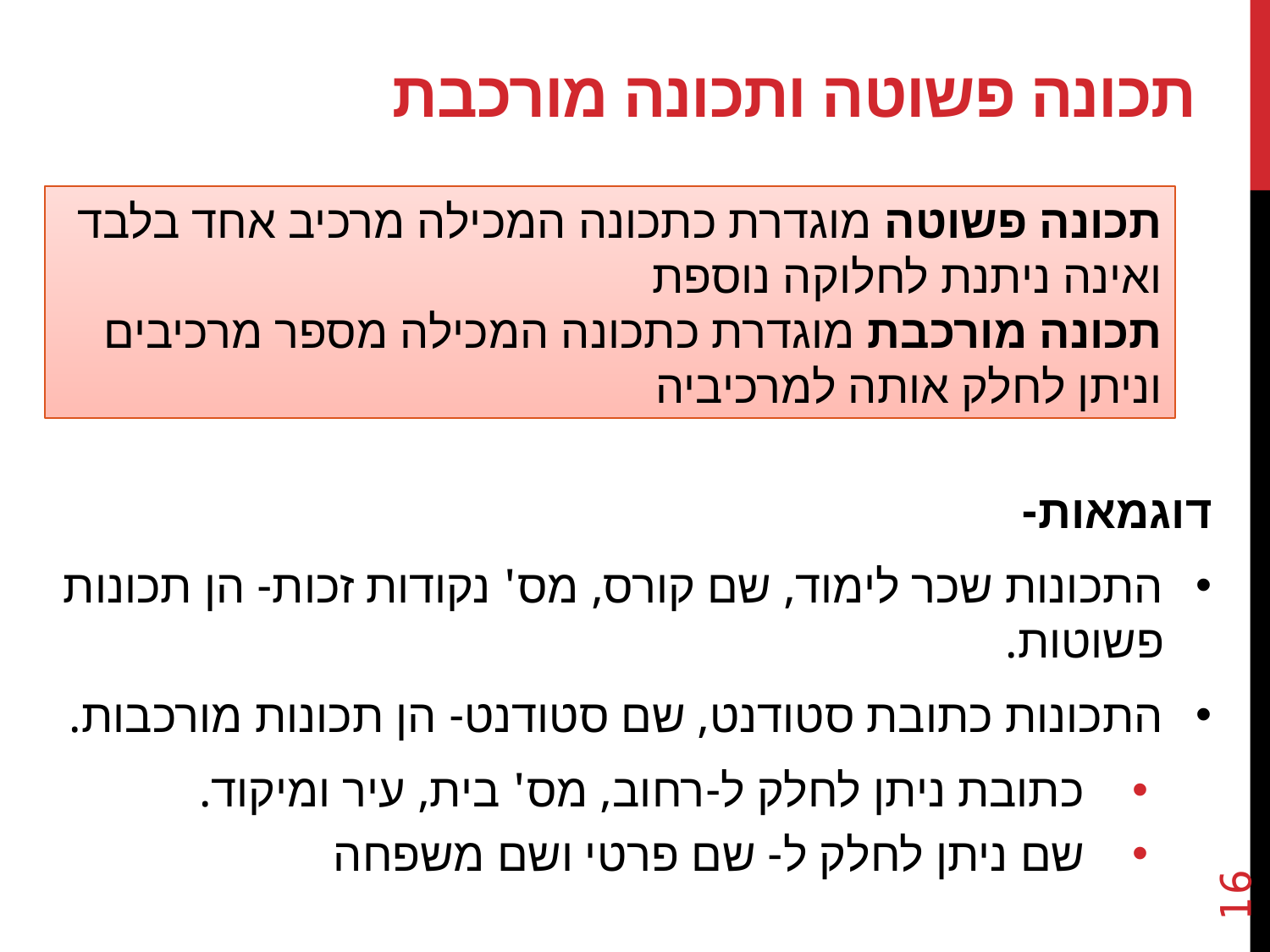

# תכונה פשוטה ותכונה מורכבת
תכונה פשוטה מוגדרת כתכונה המכילה מרכיב אחד בלבד ואינה ניתנת לחלוקה נוספת
תכונה מורכבת מוגדרת כתכונה המכילה מספר מרכיבים וניתן לחלק אותה למרכיביה
דוגמאות-
התכונות שכר לימוד, שם קורס, מס' נקודות זכות- הן תכונות פשוטות.
התכונות כתובת סטודנט, שם סטודנט- הן תכונות מורכבות.
כתובת ניתן לחלק ל-רחוב, מס' בית, עיר ומיקוד.
שם ניתן לחלק ל- שם פרטי ושם משפחה
16